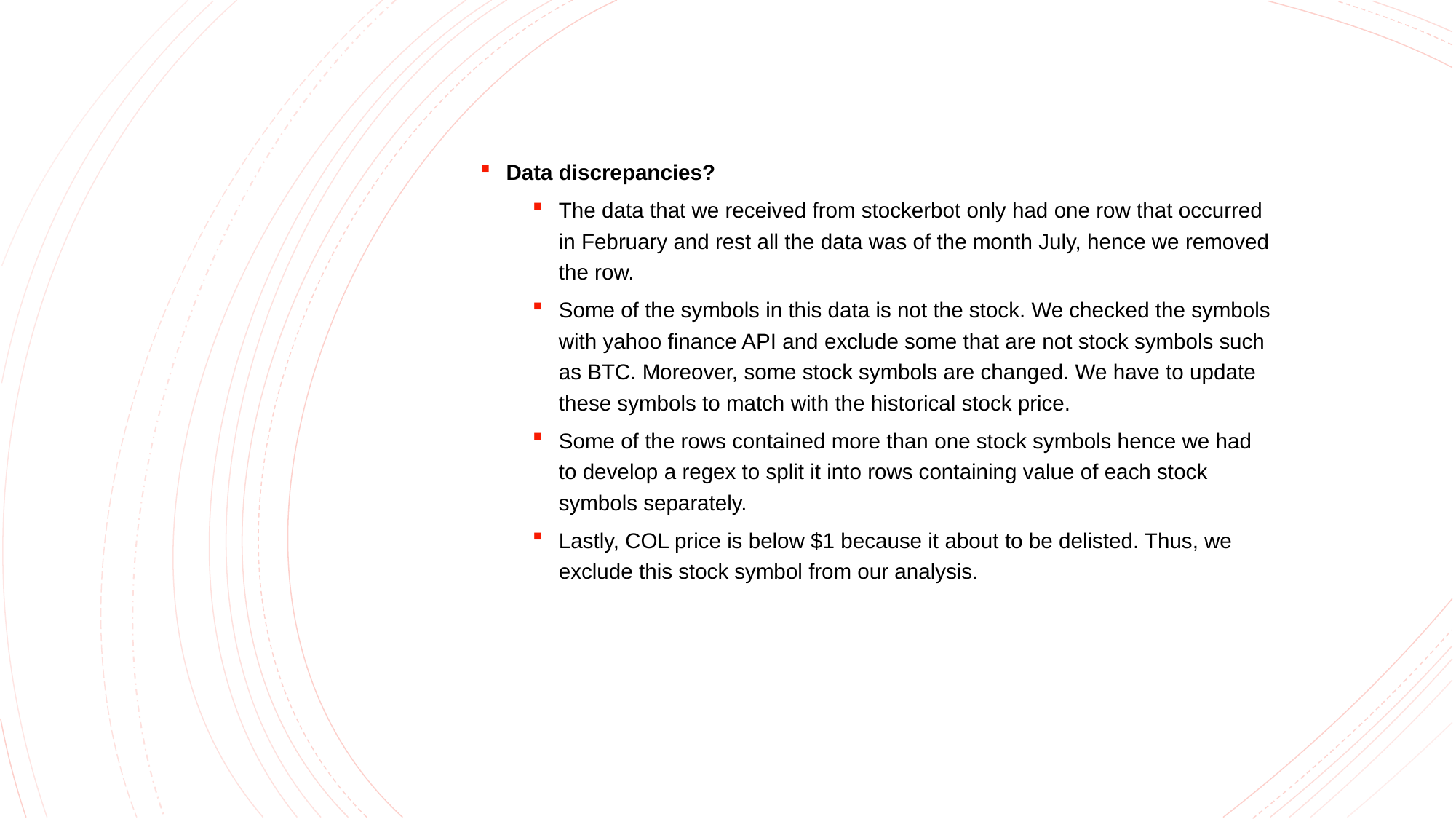

Data discrepancies?
The data that we received from stockerbot only had one row that occurred in February and rest all the data was of the month July, hence we removed the row.
Some of the symbols in this data is not the stock. We checked the symbols with yahoo finance API and exclude some that are not stock symbols such as BTC. Moreover, some stock symbols are changed. We have to update these symbols to match with the historical stock price.
Some of the rows contained more than one stock symbols hence we had to develop a regex to split it into rows containing value of each stock symbols separately.
Lastly, COL price is below $1 because it about to be delisted. Thus, we exclude this stock symbol from our analysis.